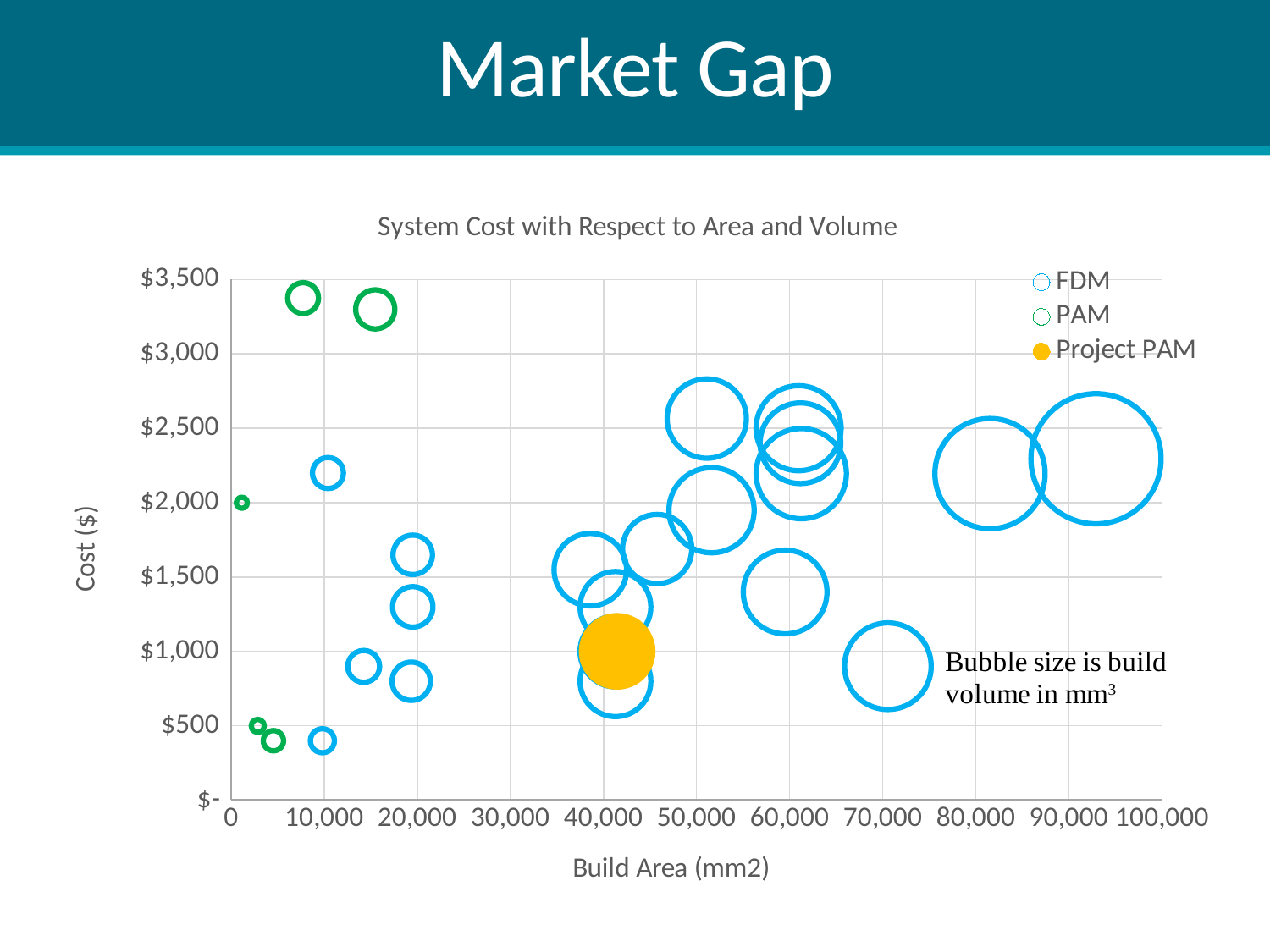

# Market Gap

### Chart: System Cost with Respect to Area and Volume

| Category | FDM | PAM | Project PAM |
|---|---|---|---|